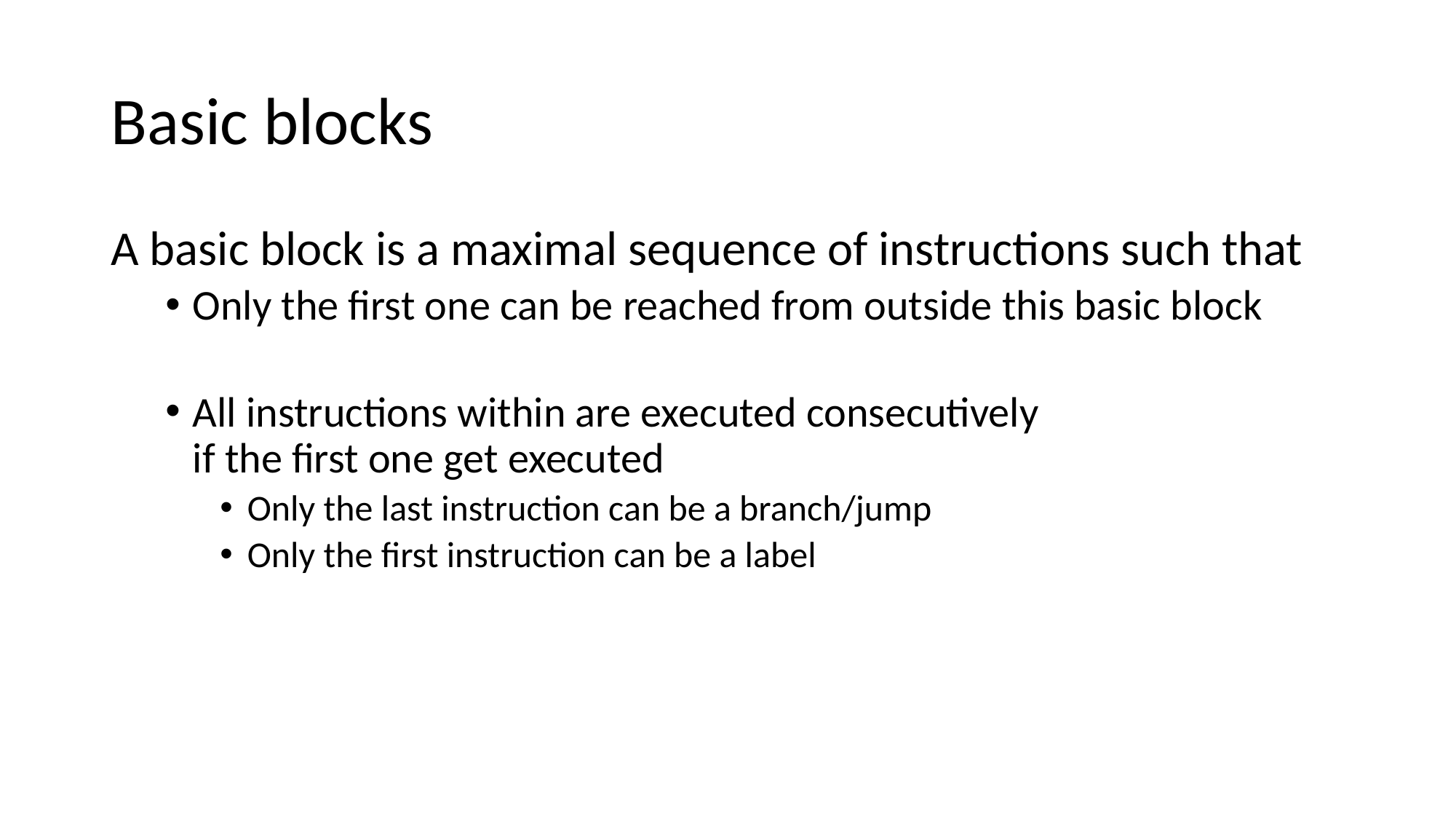

# Basic blocks
A basic block is a maximal sequence of instructions such that
Only the first one can be reached from outside this basic block

All instructions within are executed consecutively
if the first one get executed
Only the last instruction can be a branch/jump
Only the first instruction can be a label